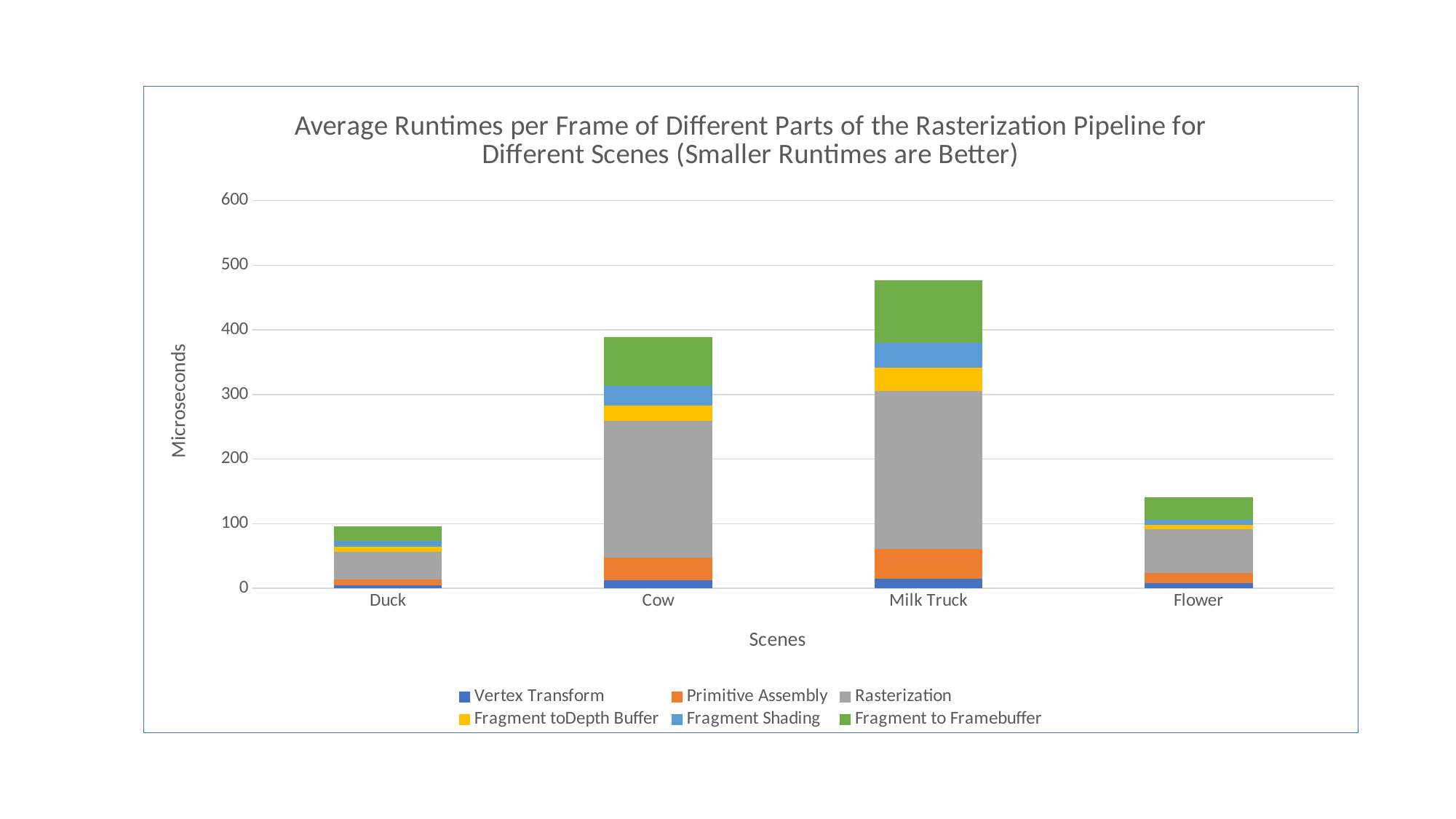

### Chart: Average Runtimes per Frame of Different Parts of the Rasterization Pipeline for Different Scenes (Smaller Runtimes are Better)

| Category | Vertex Transform | Primitive Assembly | Rasterization | Fragment toDepth Buffer | Fragment Shading | Fragment to Framebuffer |
|---|---|---|---|---|---|---|
| Duck | 5.0 | 8.0 | 43.0 | 8.0 | 9.0 | 23.0 |
| Cow | 12.0 | 35.0 | 212.0 | 24.0 | 30.0 | 76.0 |
| Milk Truck | 15.0 | 46.0 | 245.0 | 35.0 | 39.0 | 97.0 |
| Flower | 8.0 | 16.0 | 67.0 | 7.0 | 8.0 | 35.0 |